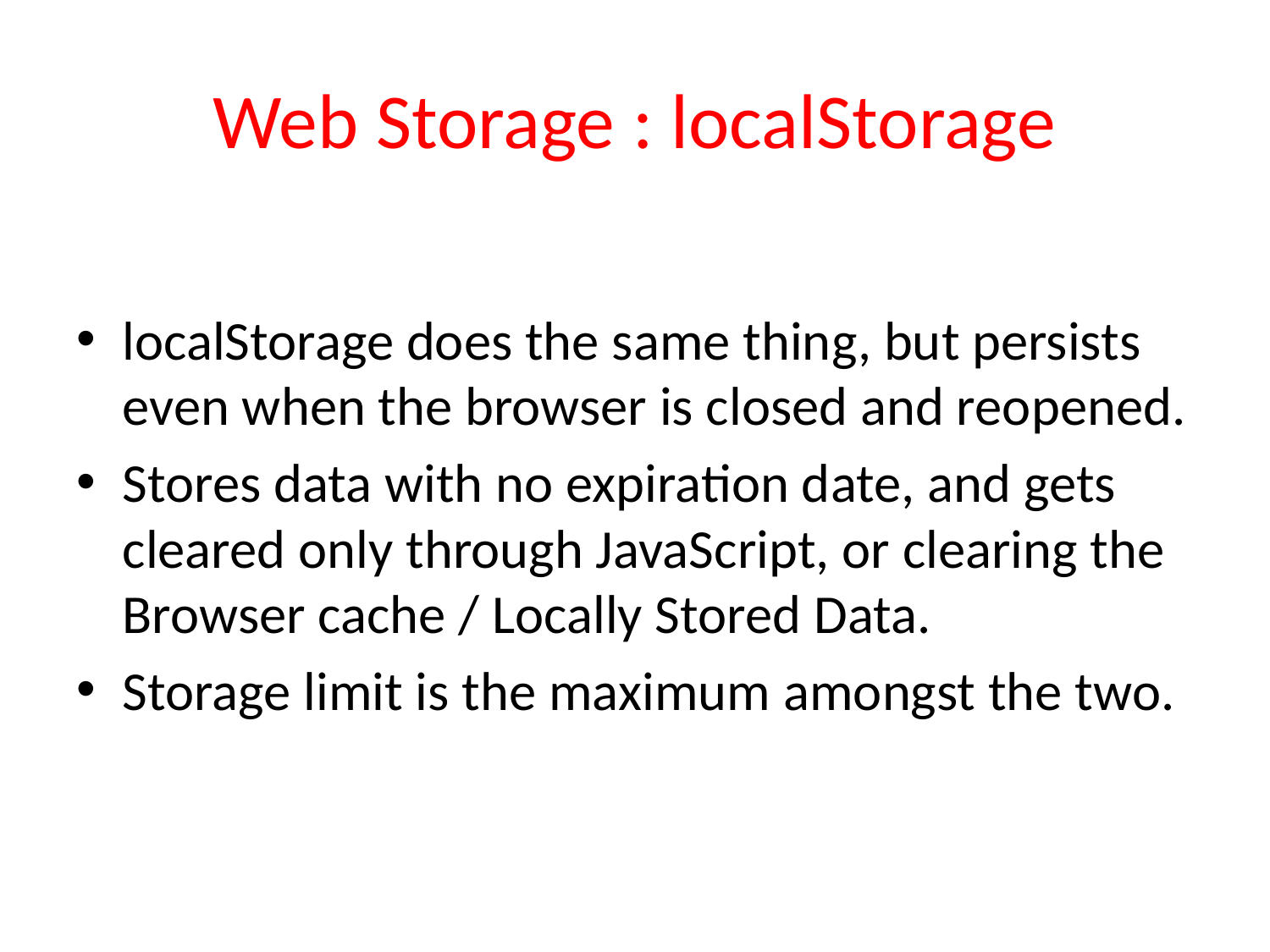

# Web Storage : localStorage

localStorage does the same thing, but persists even when the browser is closed and reopened.
Stores data with no expiration date, and gets cleared only through JavaScript, or clearing the Browser cache / Locally Stored Data.
Storage limit is the maximum amongst the two.